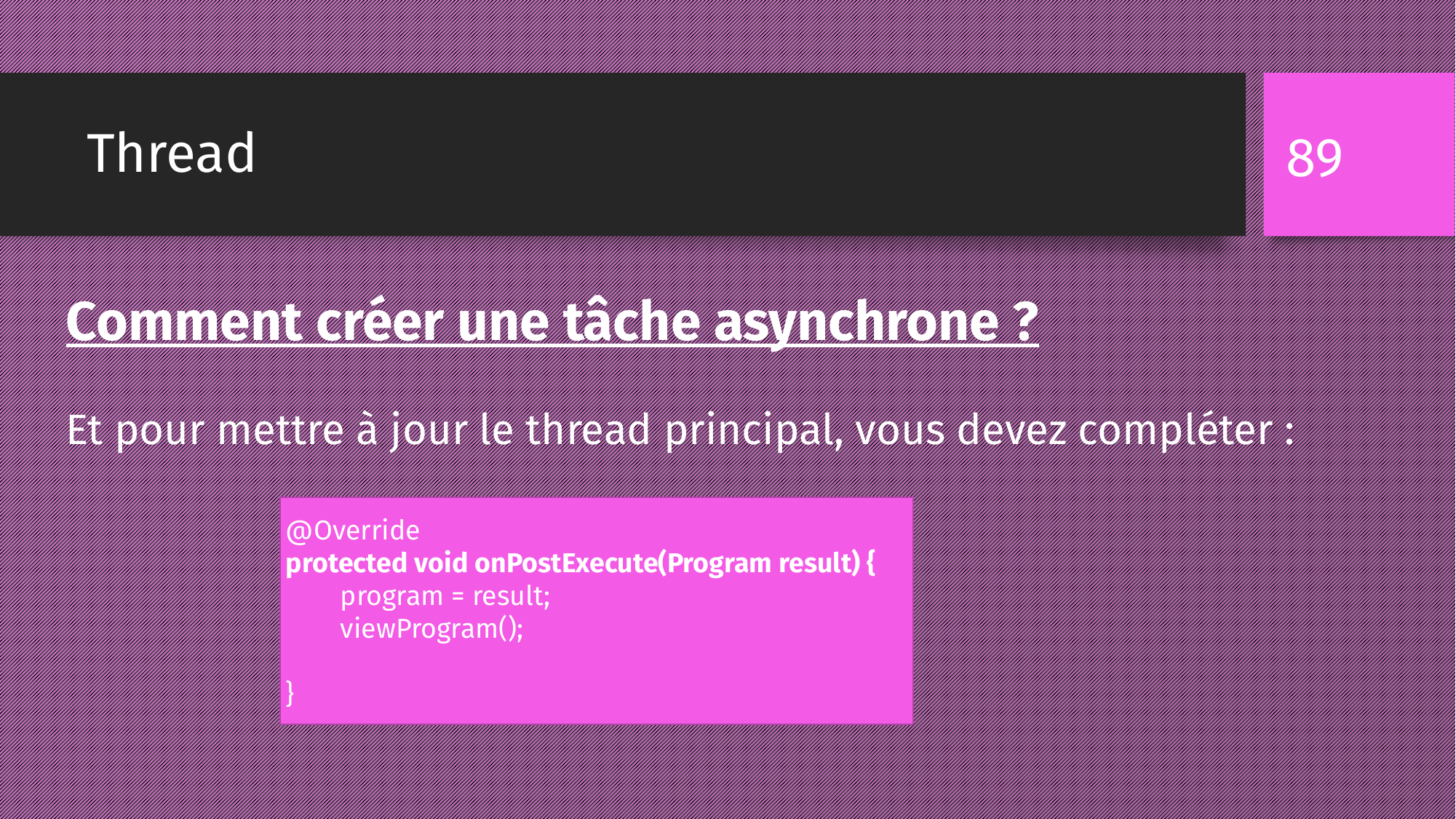

# Thread
89
Comment créer une tâche asynchrone ?

Et pour mettre à jour le thread principal, vous devez compléter :

@Override
protected void onPostExecute(Program result) {
program = result;
viewProgram();

}